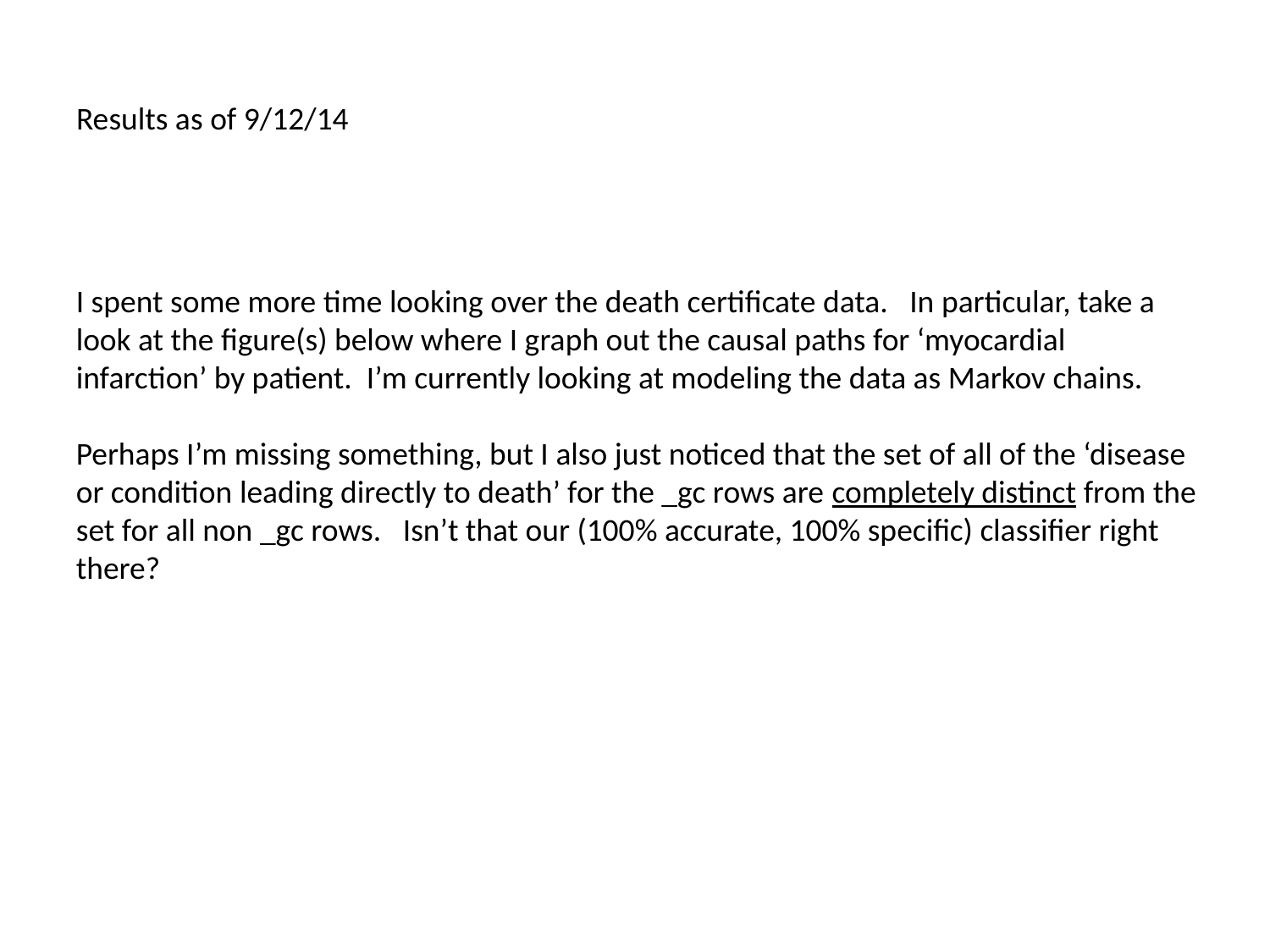

# Results as of 9/12/14
I spent some more time looking over the death certificate data.   In particular, take a look at the figure(s) below where I graph out the causal paths for ‘myocardial infarction’ by patient.  I’m currently looking at modeling the data as Markov chains.

Perhaps I’m missing something, but I also just noticed that the set of all of the ‘disease or condition leading directly to death’ for the _gc rows are completely distinct from the set for all non _gc rows.   Isn’t that our (100% accurate, 100% specific) classifier right there?